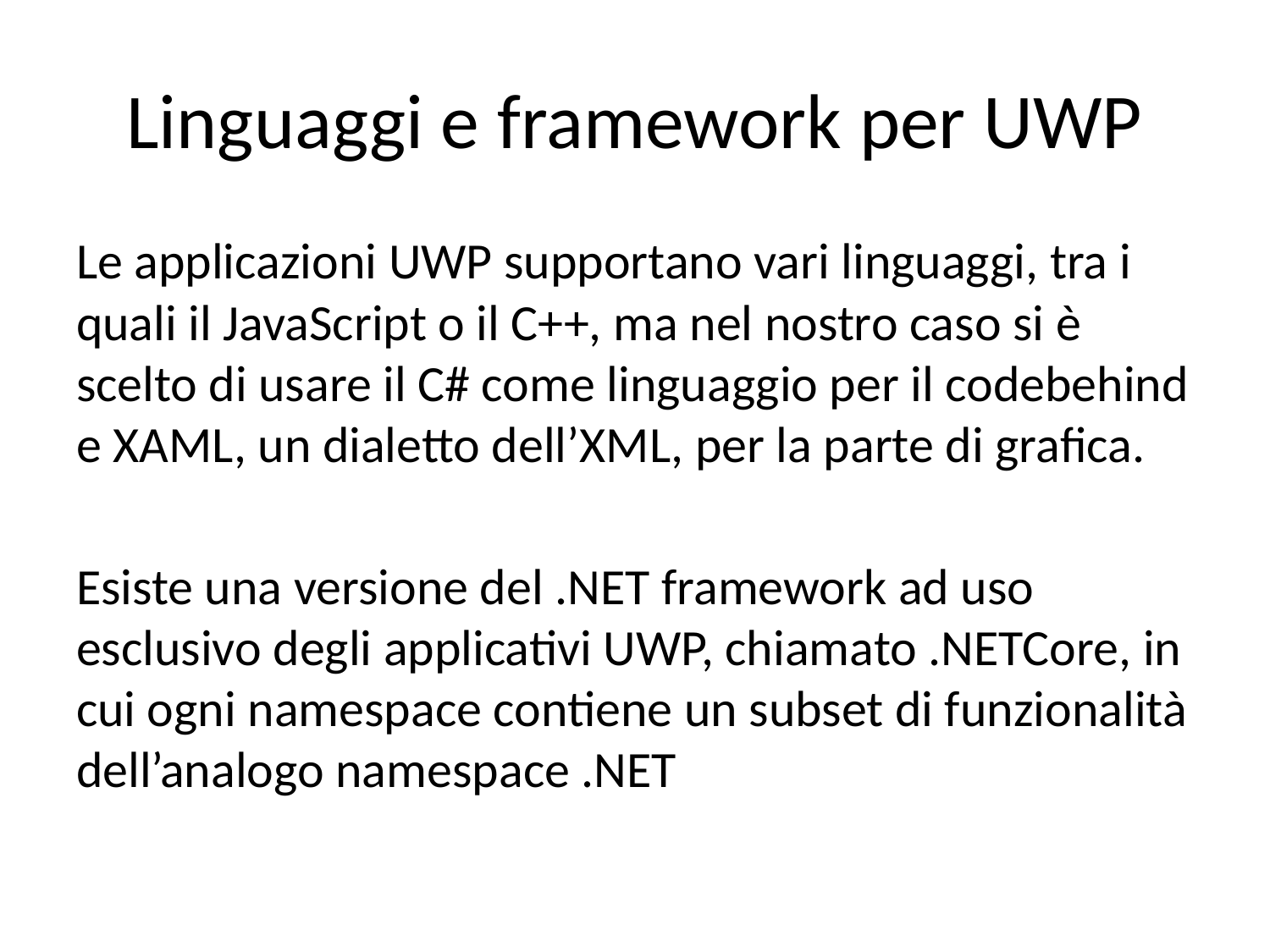

# Linguaggi e framework per UWP
Le applicazioni UWP supportano vari linguaggi, tra i quali il JavaScript o il C++, ma nel nostro caso si è scelto di usare il C# come linguaggio per il codebehind e XAML, un dialetto dell’XML, per la parte di grafica.

Esiste una versione del .NET framework ad uso esclusivo degli applicativi UWP, chiamato .NETCore, in cui ogni namespace contiene un subset di funzionalità dell’analogo namespace .NET